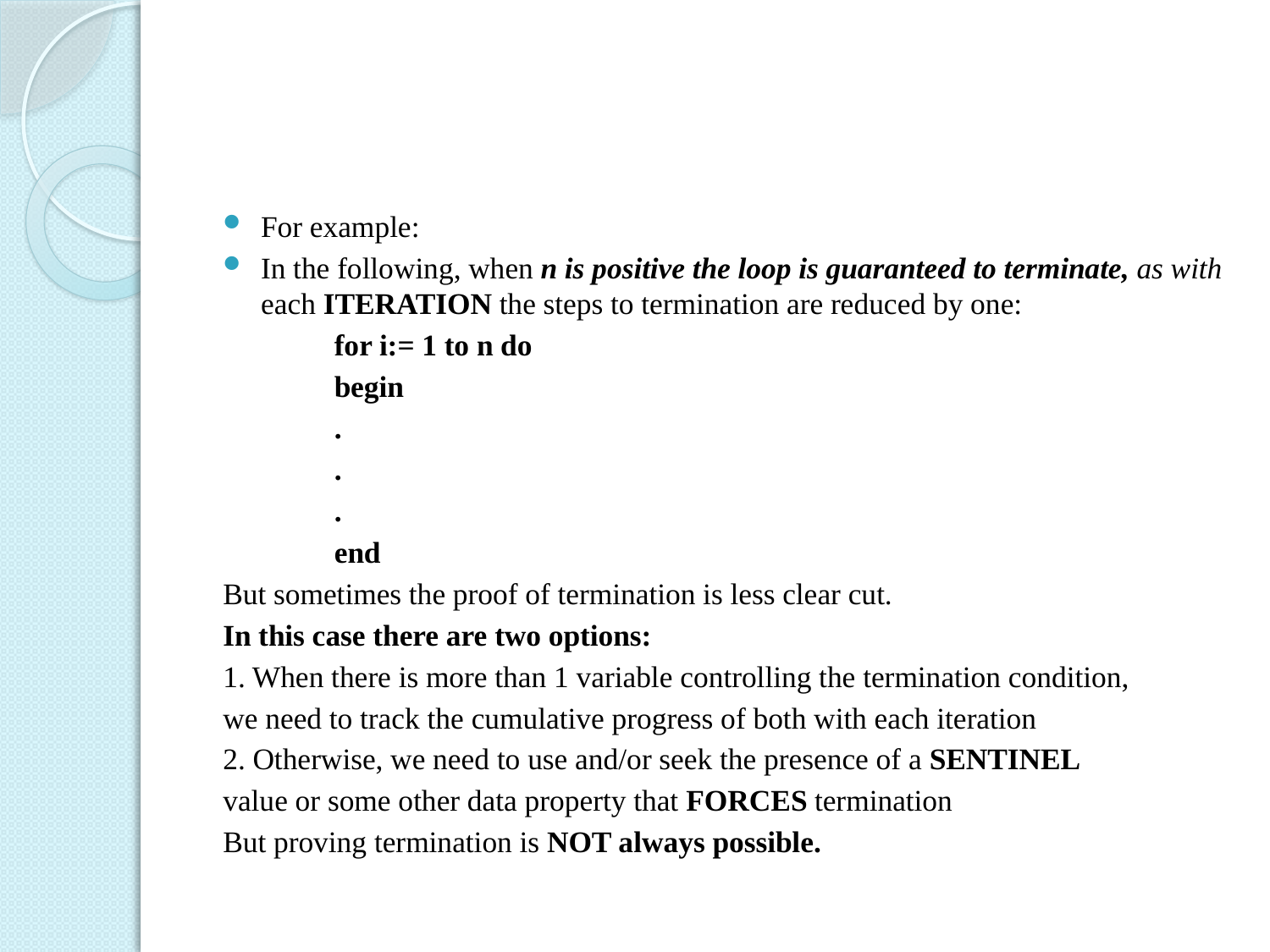

#
For example:
In the following, when n is positive the loop is guaranteed to terminate, as with each ITERATION the steps to termination are reduced by one:
for i:= 1 to n do
begin
.
.
.
end
But sometimes the proof of termination is less clear cut.
In this case there are two options:
1. When there is more than 1 variable controlling the termination condition,
we need to track the cumulative progress of both with each iteration
2. Otherwise, we need to use and/or seek the presence of a SENTINEL
value or some other data property that FORCES termination
But proving termination is NOT always possible.